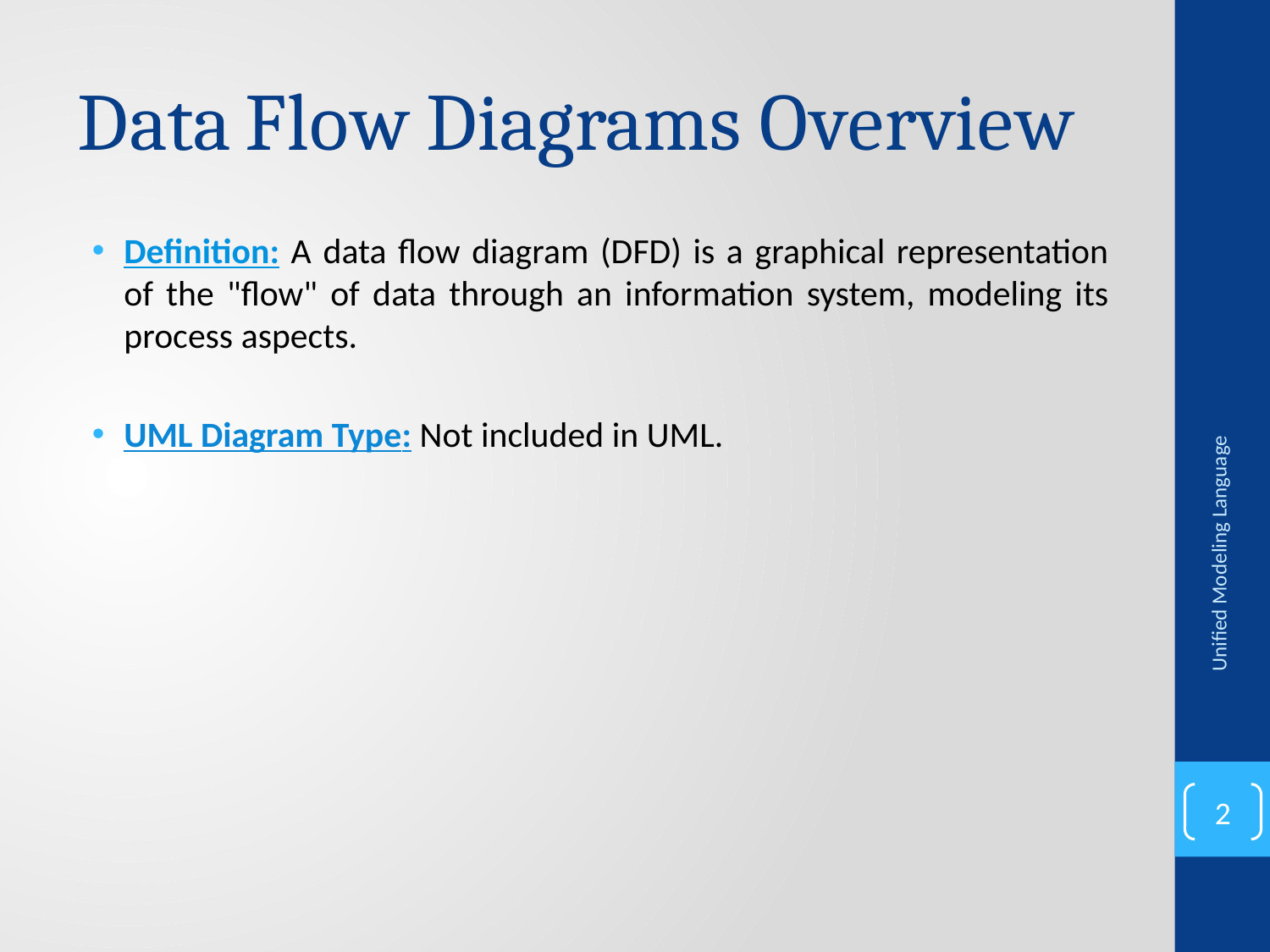

# Data Flow Diagrams Overview
Definition: A data flow diagram (DFD) is a graphical representation of the "flow" of data through an information system, modeling its process aspects.

UML Diagram Type: Not included in UML.
Unified Modeling Language
2